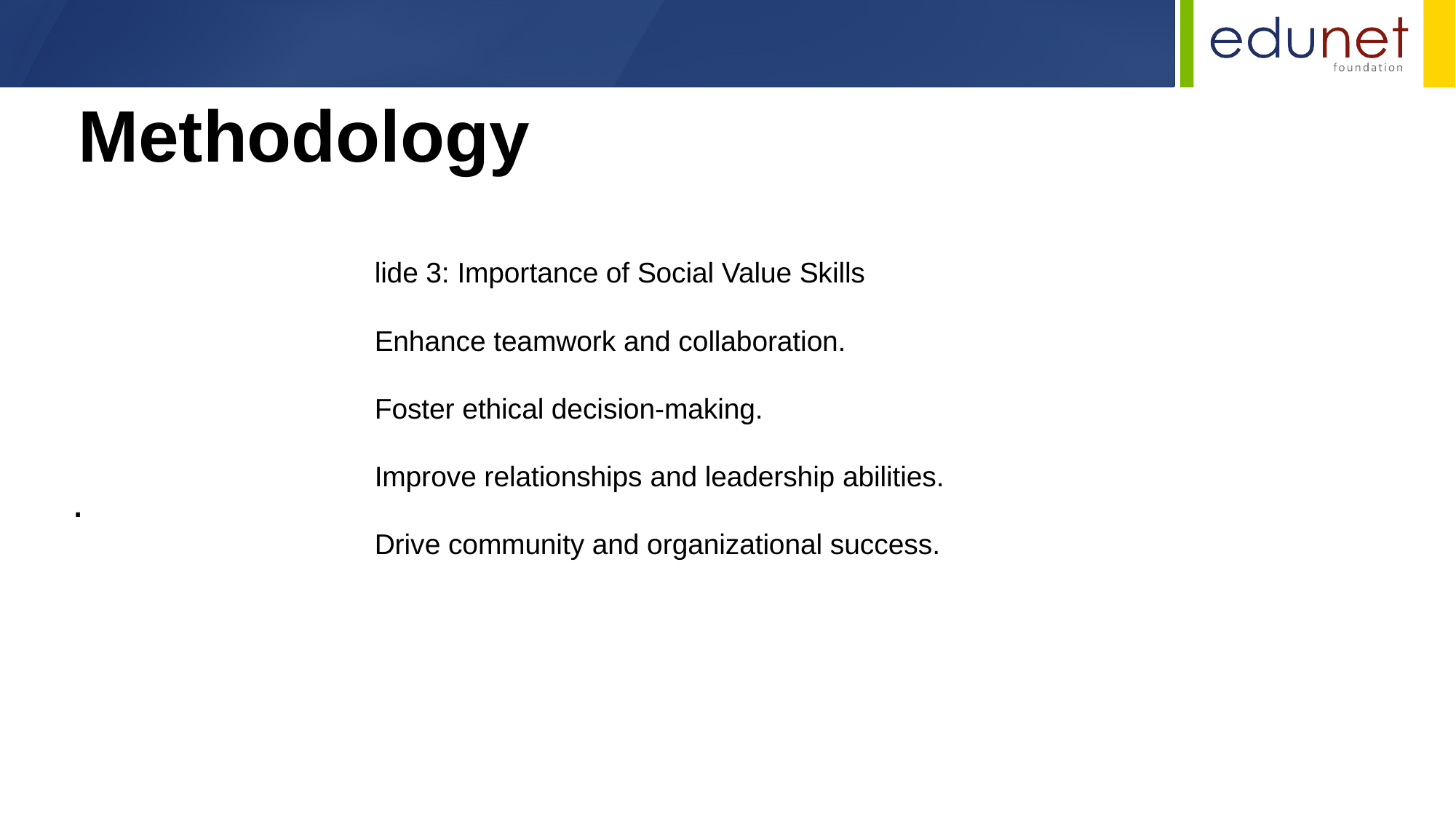

Methodology
lide 3: Importance of Social Value Skills

Enhance teamwork and collaboration.

Foster ethical decision-making.

Improve relationships and leadership abilities.

Drive community and organizational success.

.